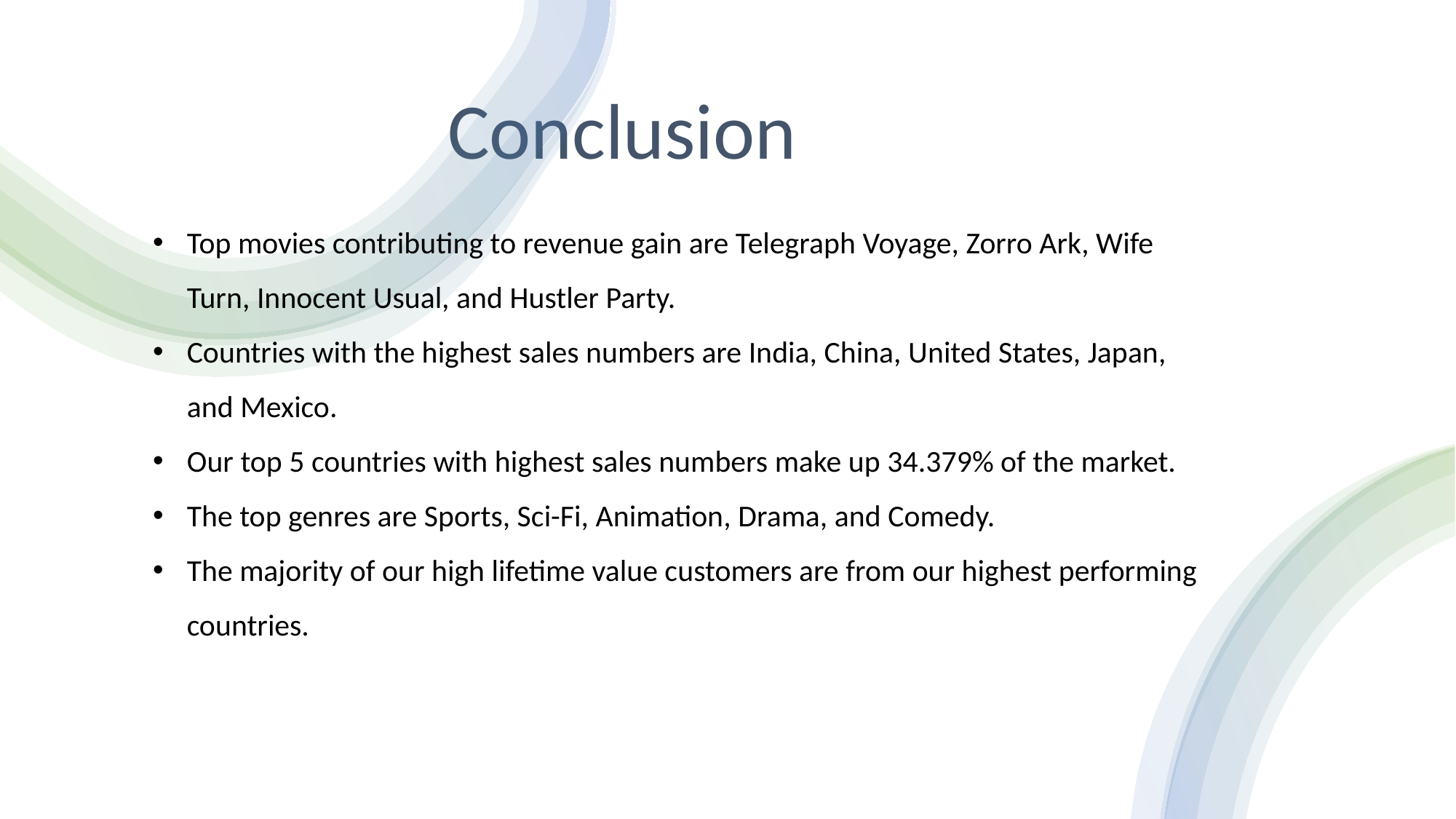

# Conclusion
Top movies contributing to revenue gain are Telegraph Voyage, Zorro Ark, Wife Turn, Innocent Usual, and Hustler Party.
Countries with the highest sales numbers are India, China, United States, Japan, and Mexico.
Our top 5 countries with highest sales numbers make up 34.379% of the market.
The top genres are Sports, Sci-Fi, Animation, Drama, and Comedy.
The majority of our high lifetime value customers are from our highest performing countries.